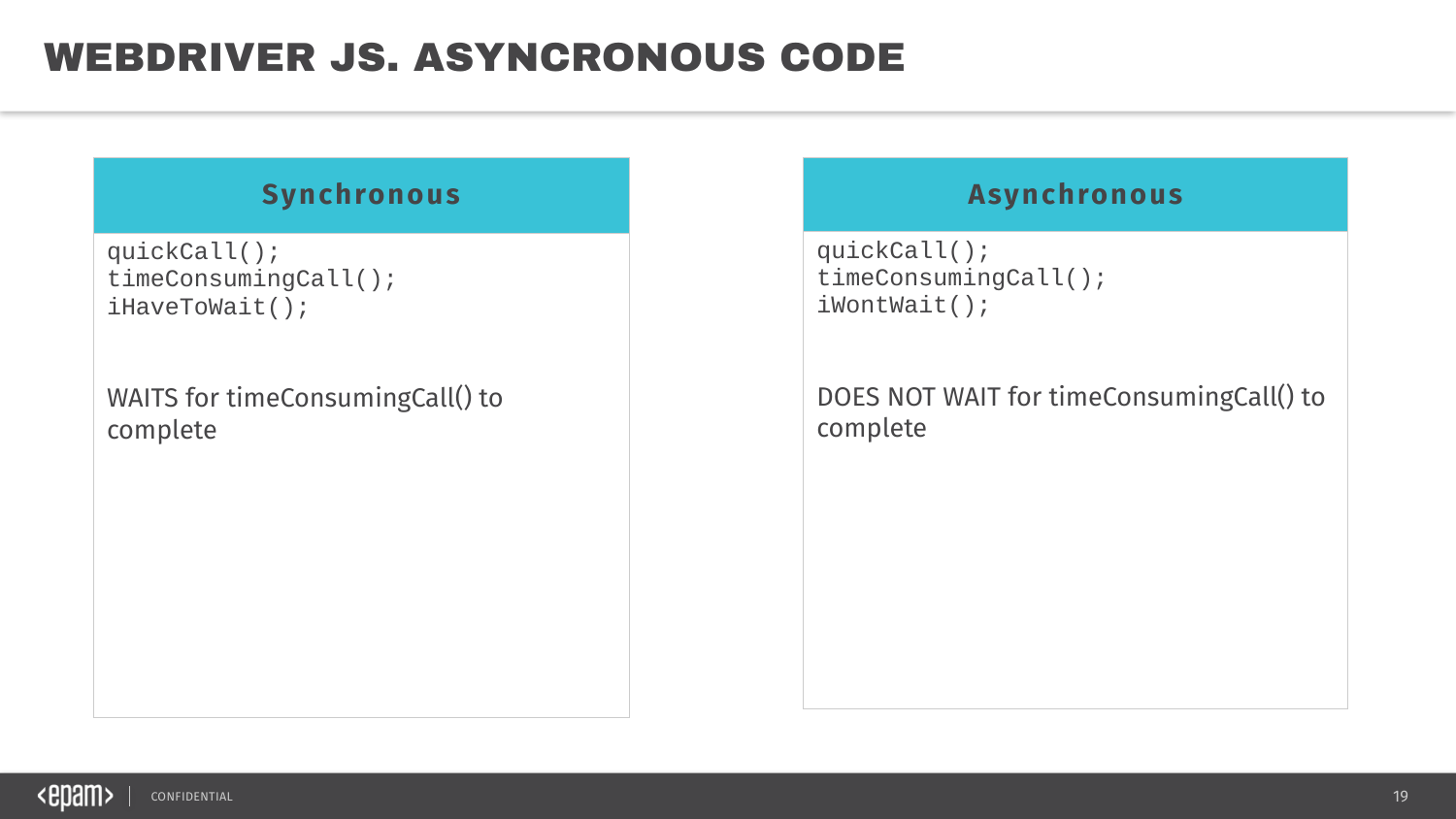

WEBDRIVER JS. ASYNCRONOUS CODE
| Synchronous |
| --- |
| quickCall(); timeConsumingCall(); iHaveToWait(); WAITS for timeConsumingCall() to complete |
| Asynchronous |
| --- |
| quickCall(); timeConsumingCall(); iWontWait(); DOES NOT WAIT for timeConsumingCall() to complete |